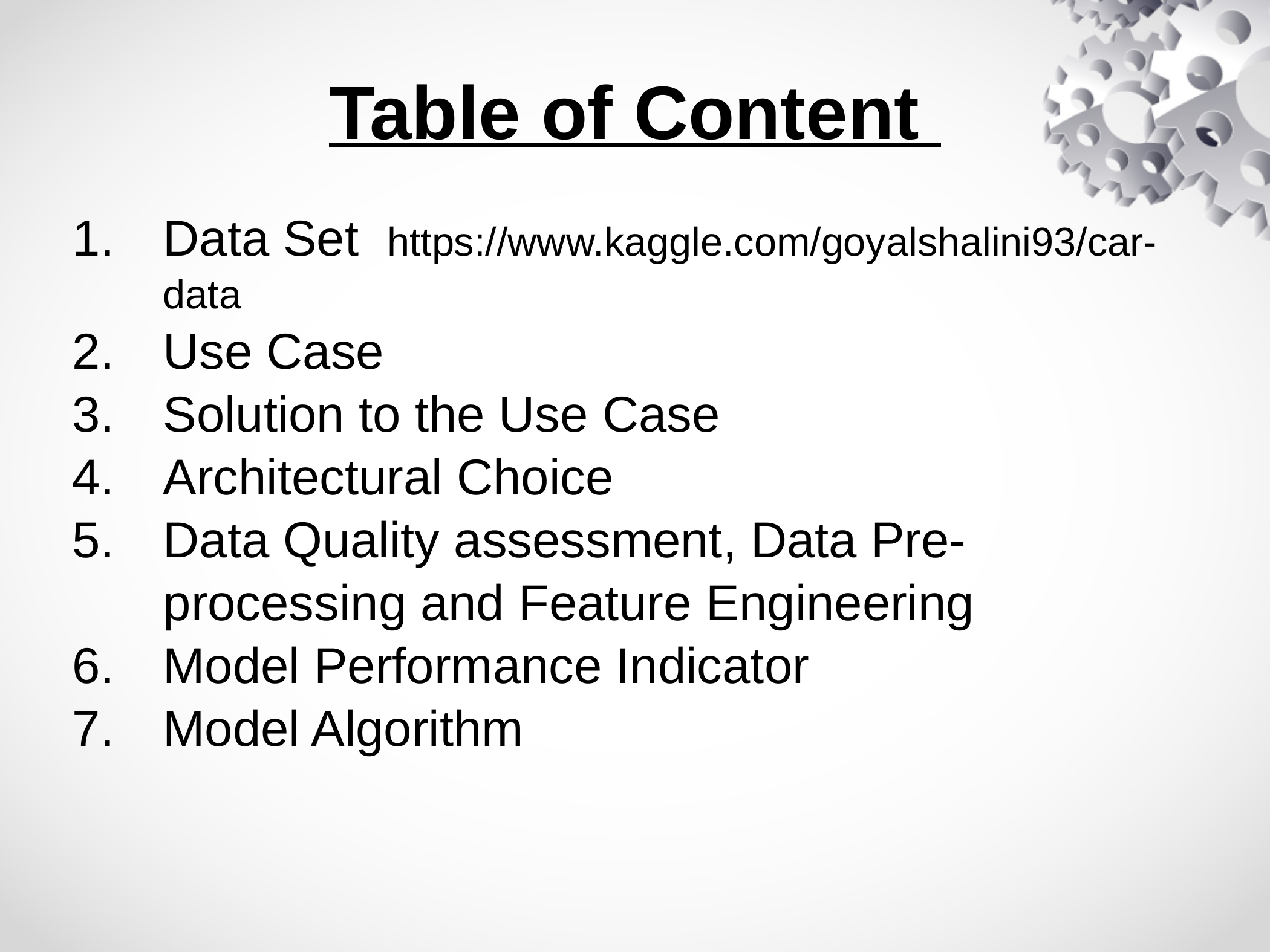

Table of Content
Data Set  https://www.kaggle.com/goyalshalini93/car-data
Use Case
Solution to the Use Case
Architectural Choice
Data Quality assessment, Data Pre-processing and Feature Engineering
Model Performance Indicator
Model Algorithm